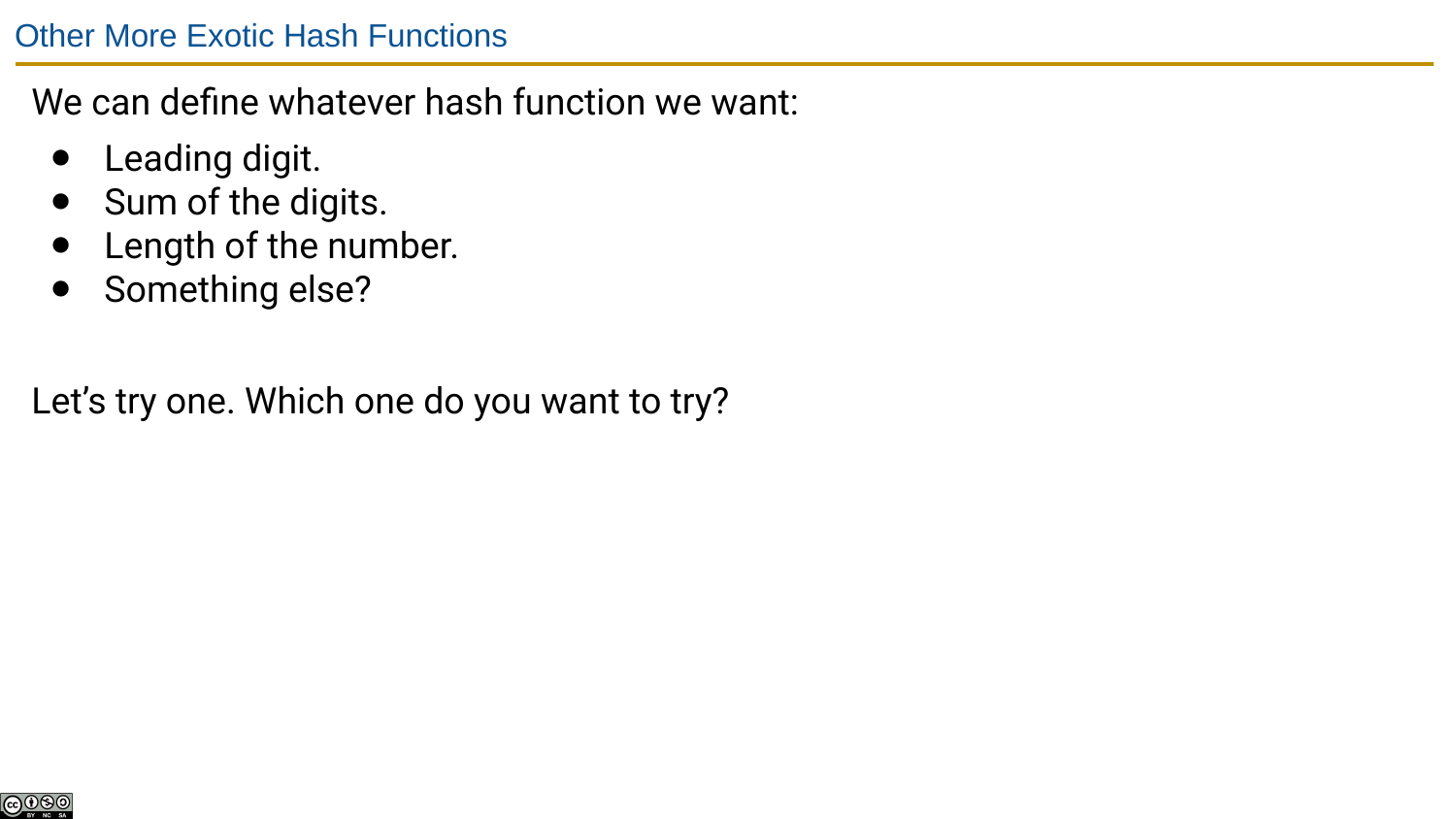

# Other More Exotic Hash Functions
We can define whatever hash function we want:
Leading digit.
Sum of the digits.
Length of the number.
Something else?

Let’s try one. Which one do you want to try?